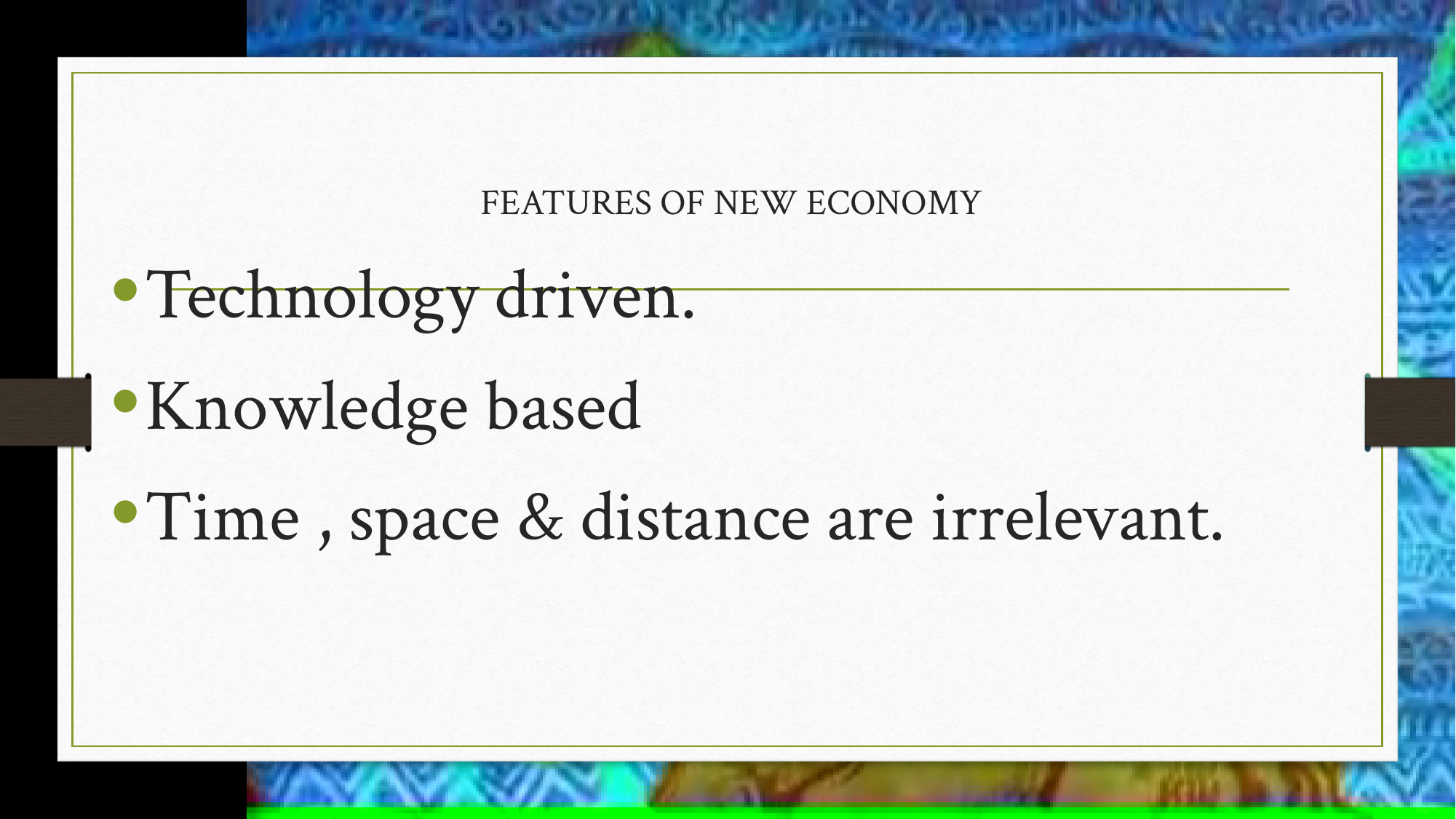

FEATURES OF NEW ECONOMY
Technology driven.
Knowledge based
Time , space & distance are irrelevant.